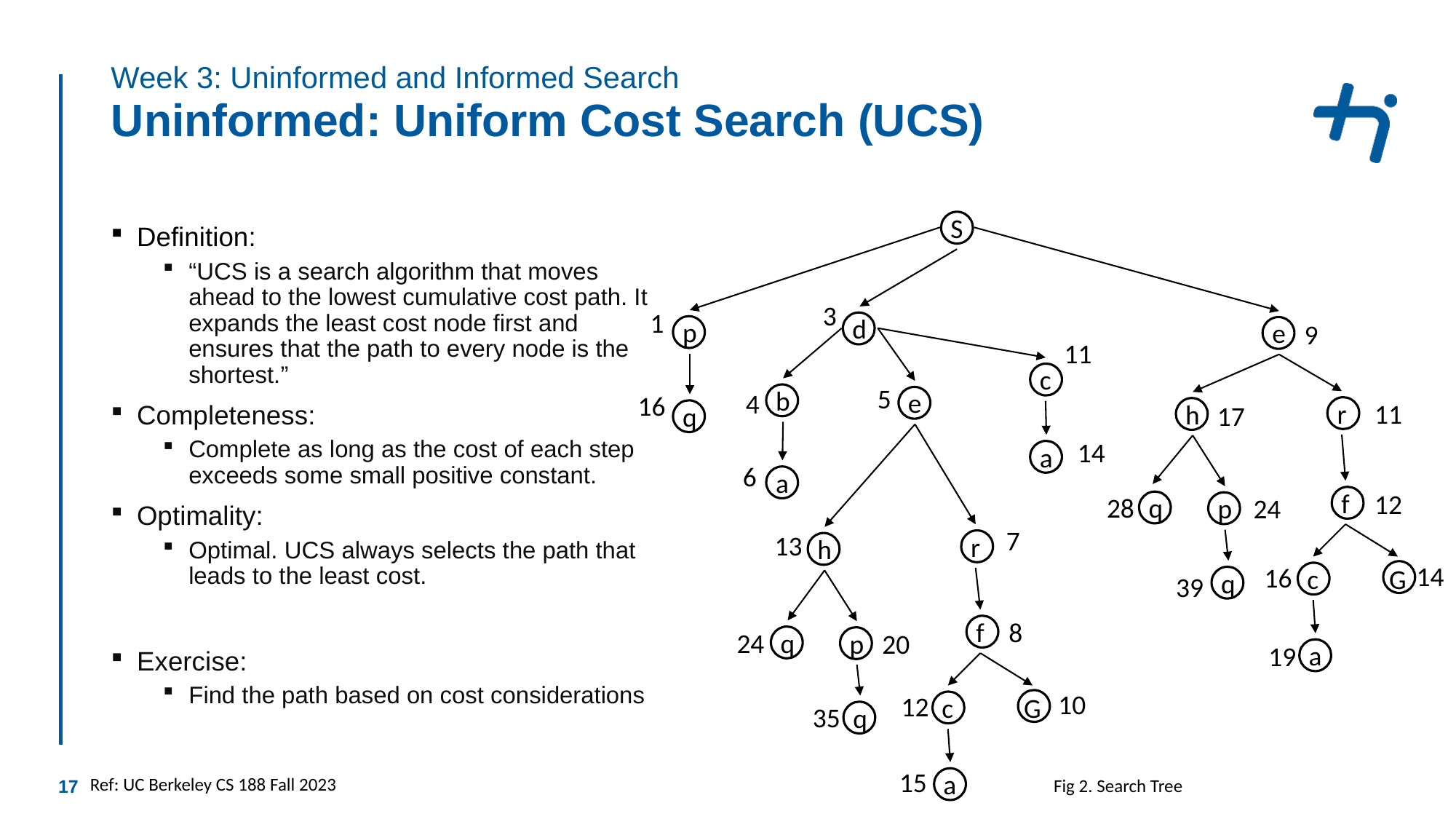

Week 3: Uninformed and Informed Search
# Uninformed: Uniform Cost Search (UCS)
S

Definition:
“UCS is a search algorithm that moves ahead to the lowest cumulative cost path. It expands the least cost node first and ensures that the path to every node is the shortest.”
Completeness:
Complete as long as the cost of each step exceeds some small positive constant.
Optimality:
Optimal. UCS always selects the path that leads to the least cost.

Exercise:
Find the path based on cost considerations
3
1
d
p
e
9

11
c

5
b
e
4
16

r
11
h
17
q

14
a

6
a

f
12
28
q
p
24

7
13
r
h

14
16
c
G
q

39

f
8

24
q
p
20

a
19

10
12
c
G

35
q

15
a
17
Ref: UC Berkeley CS 188 Fall 2023

Fig 2. Search Tree